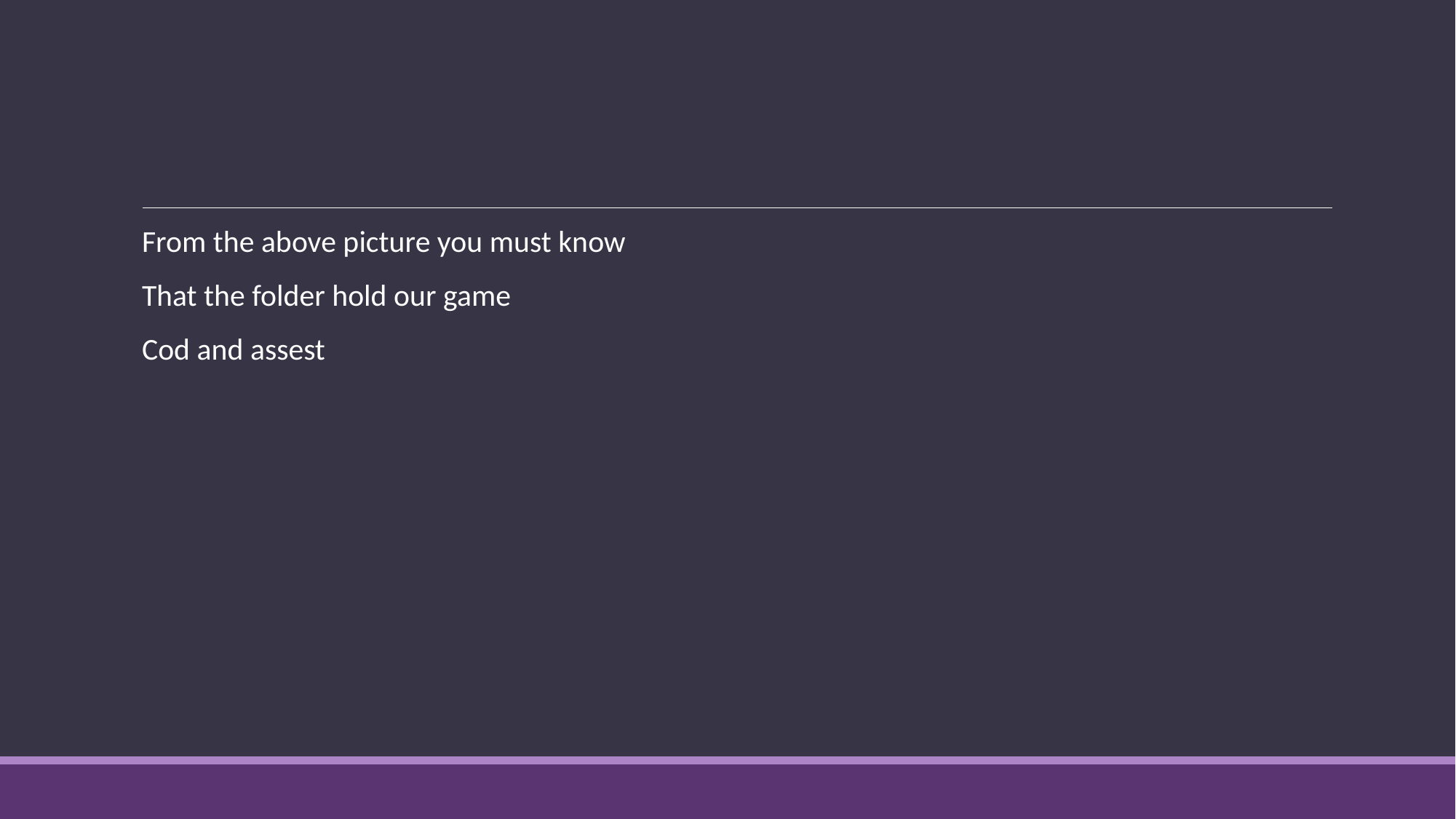

#
From the above picture you must know
That the folder hold our game
Cod and assest